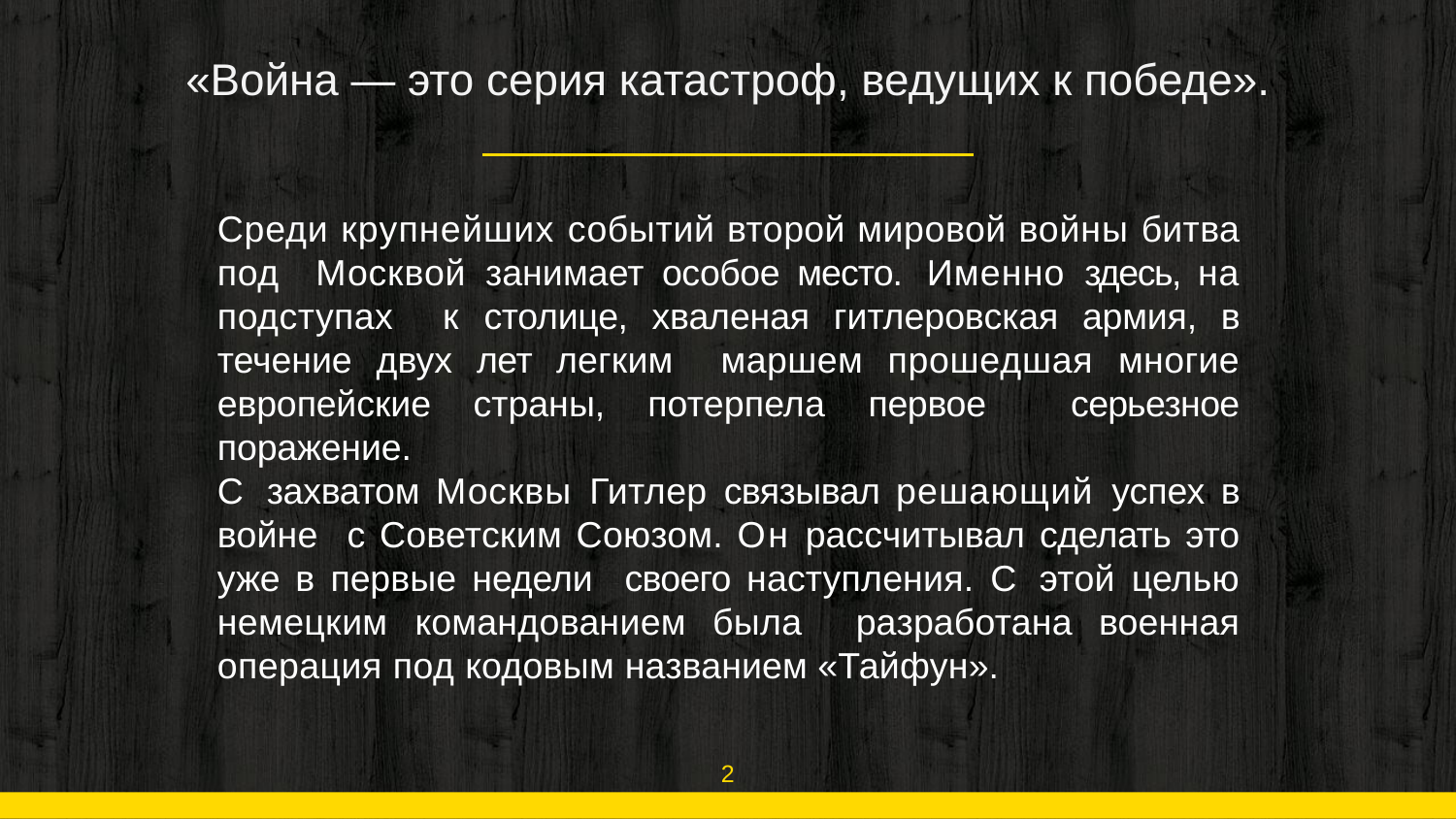

# «Война — это серия катастроф, ведущих к победе».
Среди крупнейших событий второй мировой войны битва под  Москвой занимает особое место. Именно здесь, на подступах  к столице, хваленая гитлеровская армия, в течение двух лет легким  маршем прошедшая многие европейские страны, потерпела первое  серьезное поражение.
С захватом Москвы Гитлер связывал решающий успех в войне  с Советским Союзом. Он рассчитывал сделать это уже в первые недели  своего наступления. С этой целью немецким командованием была  разработана военная операция под кодовым названием «Тайфун».

2